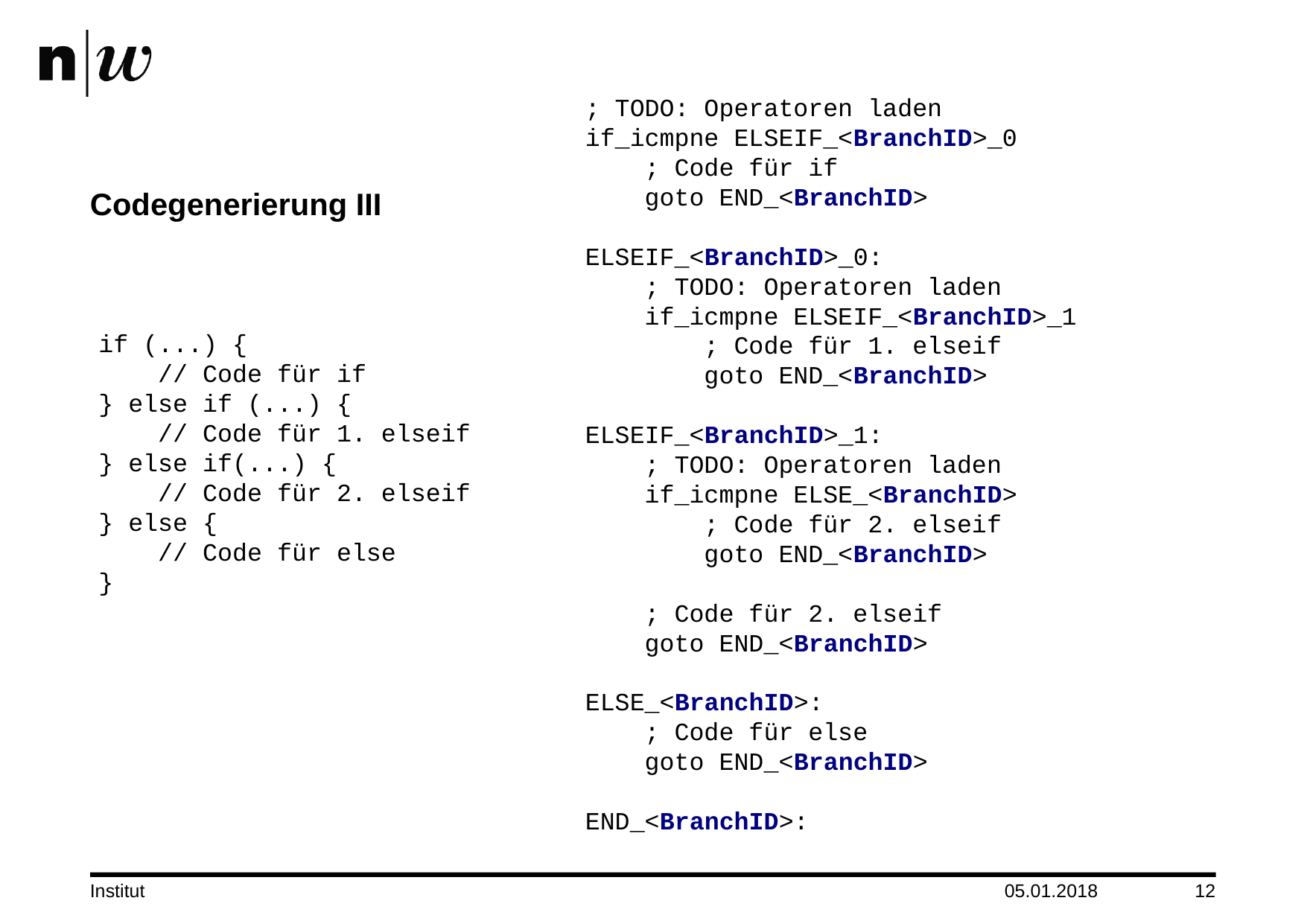

; TODO: Operatoren laden
if_icmpne ELSEIF_<BranchID>_0
    ; Code für if
    goto END_<BranchID>
ELSEIF_<BranchID>_0:
    ; TODO: Operatoren laden
    if_icmpne ELSEIF_<BranchID>_1
        ; Code für 1. elseif
        goto END_<BranchID>
ELSEIF_<BranchID>_1:
    ; TODO: Operatoren laden
    if_icmpne ELSE_<BranchID>
        ; Code für 2. elseif
        goto END_<BranchID>
    ; Code für 2. elseif
    goto END_<BranchID>
ELSE_<BranchID>:
    ; Code für else
    goto END_<BranchID>
END_<BranchID>:
# Codegenerierung III
if (...) {
    // Code für if
} else if (...) {
    // Code für 1. elseif
} else if(...) {
    // Code für 2. elseif
} else {
    // Code für else
}
Institut
05.01.2018
12